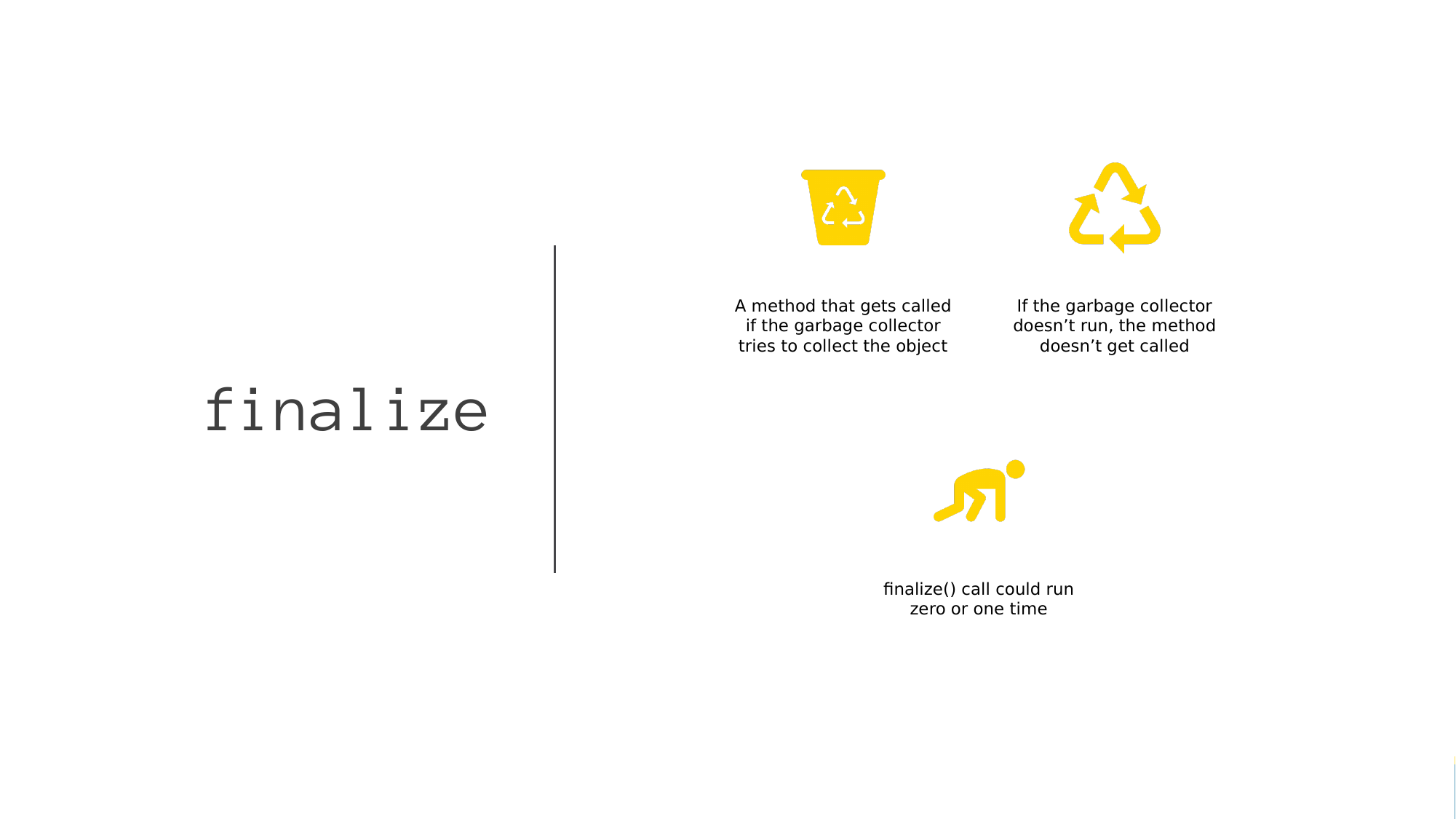

# finalize

A method that gets called if the garbage collector tries to collect the object

If the garbage collector doesn’t run, the method doesn’t get called

finalize() call could run zero or one time